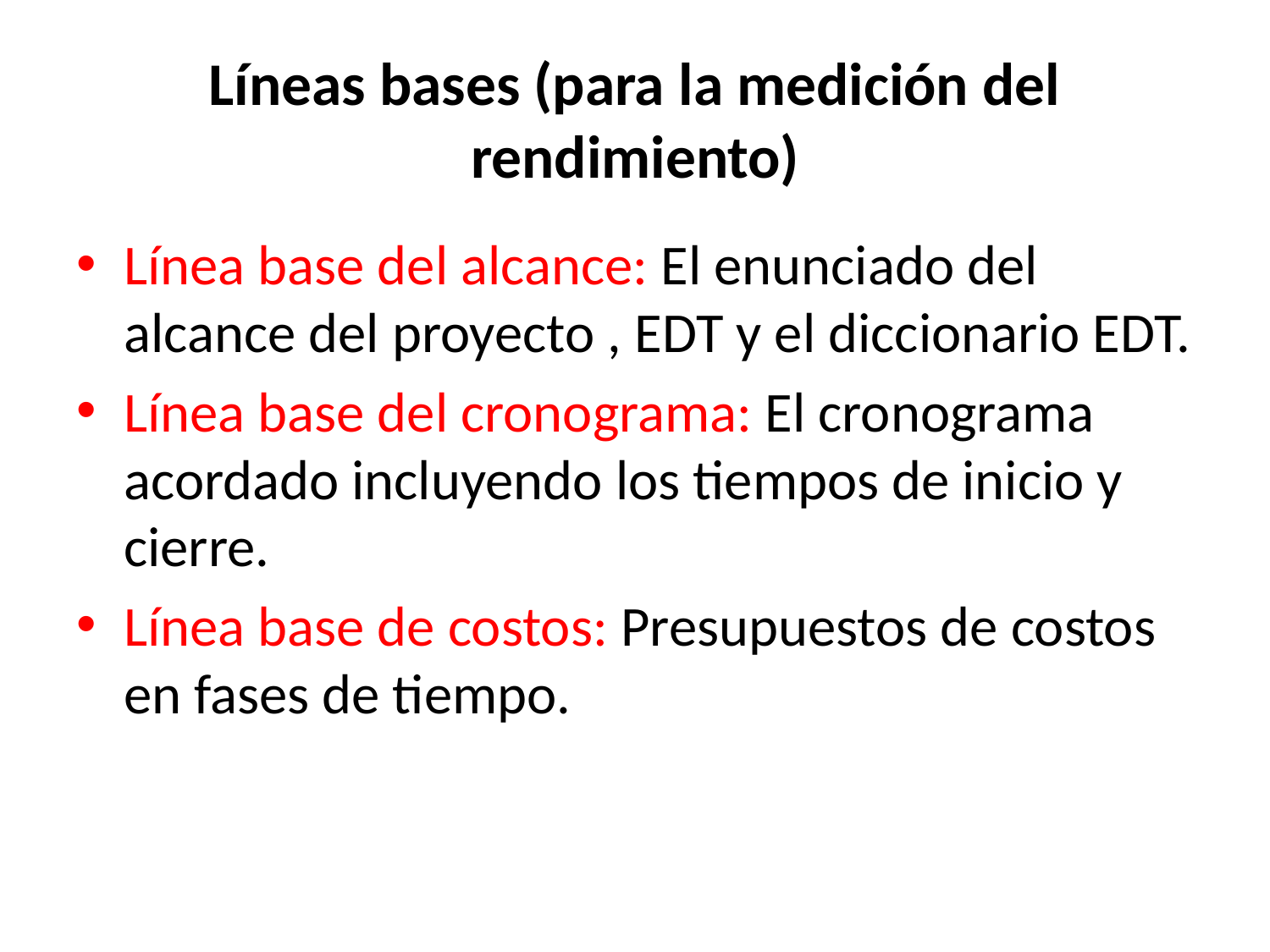

# Líneas bases (para la medición del rendimiento)
Línea base del alcance: El enunciado del alcance del proyecto , EDT y el diccionario EDT.
Línea base del cronograma: El cronograma acordado incluyendo los tiempos de inicio y cierre.
Línea base de costos: Presupuestos de costos en fases de tiempo.